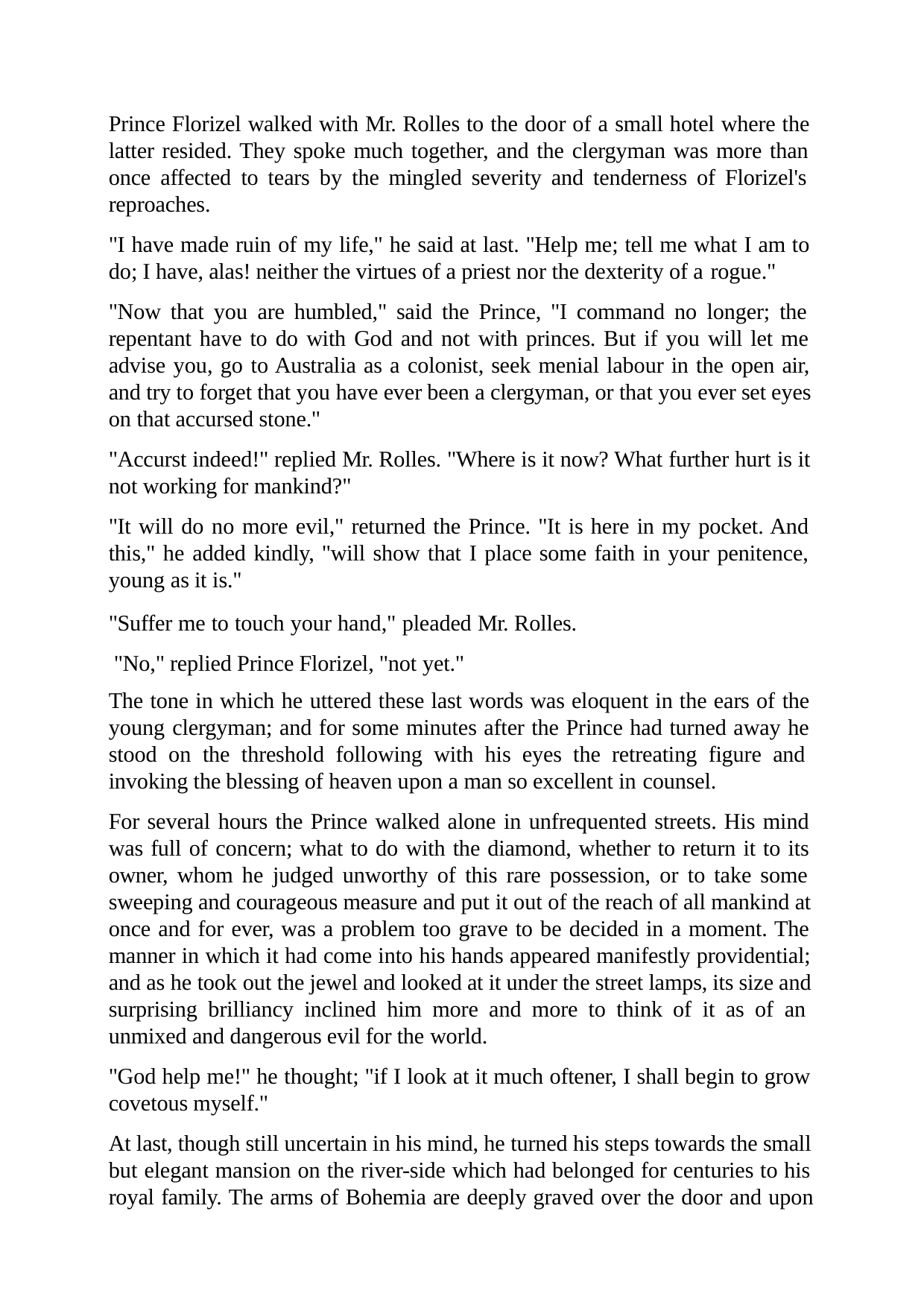

Prince Florizel walked with Mr. Rolles to the door of a small hotel where the  latter resided. They spoke much together, and the clergyman was more than  once affected to tears by the mingled severity and tenderness of Florizel's  reproaches.
"I have made ruin of my life," he said at last. "Help me; tell me what I am to  do; I have, alas! neither the virtues of a priest nor the dexterity of a rogue."
"Now that you are humbled," said the Prince, "I command no longer; the  repentant have to do with God and not with princes. But if you will let me  advise you, go to Australia as a colonist, seek menial labour in the open air,  and try to forget that you have ever been a clergyman, or that you ever set eyes  on that accursed stone."
"Accurst indeed!" replied Mr. Rolles. "Where is it now? What further hurt is it  not working for mankind?"
"It will do no more evil," returned the Prince. "It is here in my pocket. And  this," he added kindly, "will show that I place some faith in your penitence,  young as it is."
"Suffer me to touch your hand," pleaded Mr. Rolles.  "No," replied Prince Florizel, "not yet."
The tone in which he uttered these last words was eloquent in the ears of the  young clergyman; and for some minutes after the Prince had turned away he  stood on the threshold following with his eyes the retreating figure and  invoking the blessing of heaven upon a man so excellent in counsel.
For several hours the Prince walked alone in unfrequented streets. His mind  was full of concern; what to do with the diamond, whether to return it to its  owner, whom he judged unworthy of this rare possession, or to take some  sweeping and courageous measure and put it out of the reach of all mankind at  once and for ever, was a problem too grave to be decided in a moment. The  manner in which it had come into his hands appeared manifestly providential;  and as he took out the jewel and looked at it under the street lamps, its size and  surprising brilliancy inclined him more and more to think of it as of an  unmixed and dangerous evil for the world.
"God help me!" he thought; "if I look at it much oftener, I shall begin to grow  covetous myself."
At last, though still uncertain in his mind, he turned his steps towards the small  but elegant mansion on the river-side which had belonged for centuries to his  royal family. The arms of Bohemia are deeply graved over the door and upon